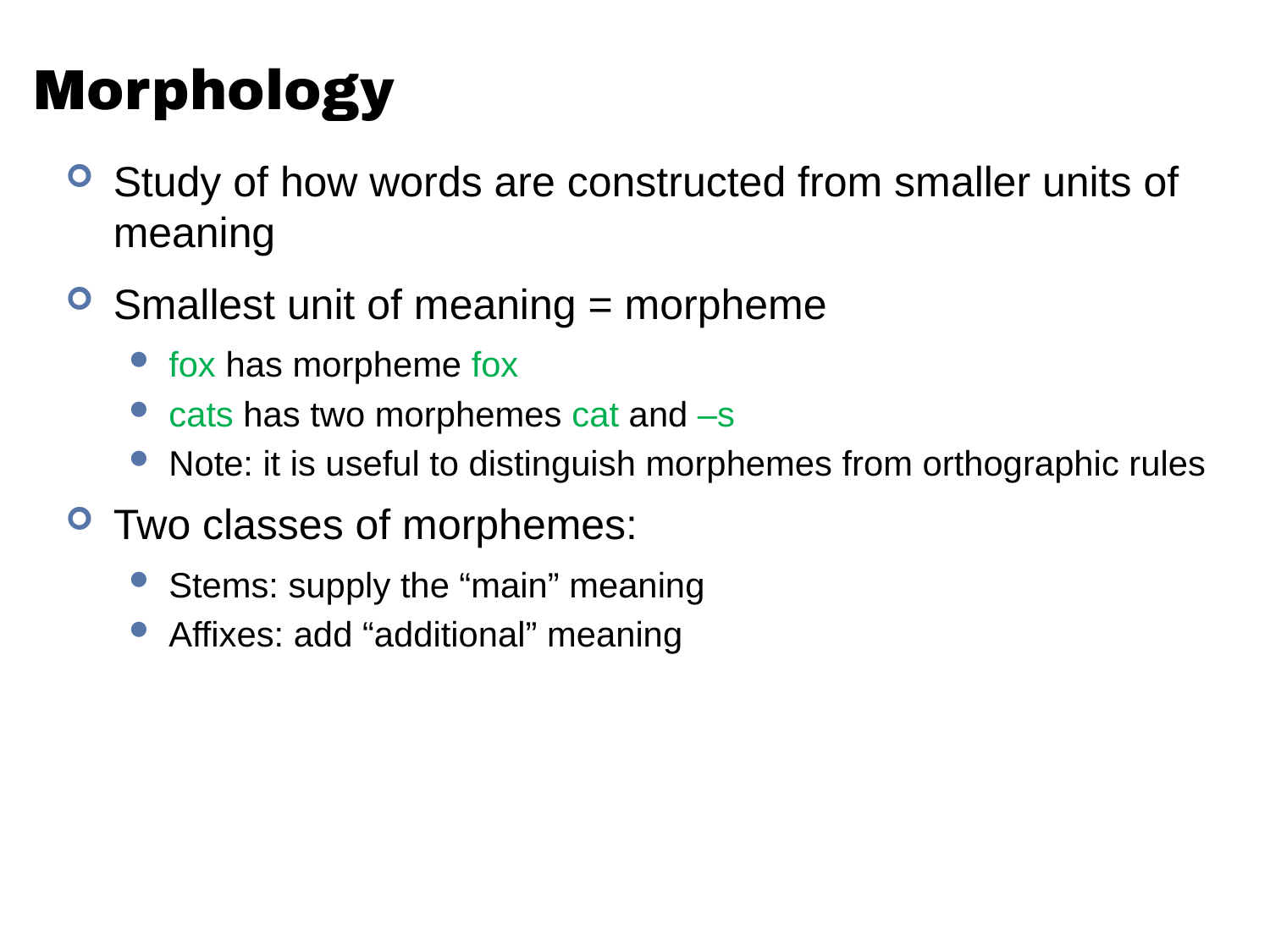

# Morphology
Study of how words are constructed from smaller units of meaning
Smallest unit of meaning = morpheme
fox has morpheme fox
cats has two morphemes cat and –s
Note: it is useful to distinguish morphemes from orthographic rules
Two classes of morphemes:
Stems: supply the “main” meaning
Affixes: add “additional” meaning